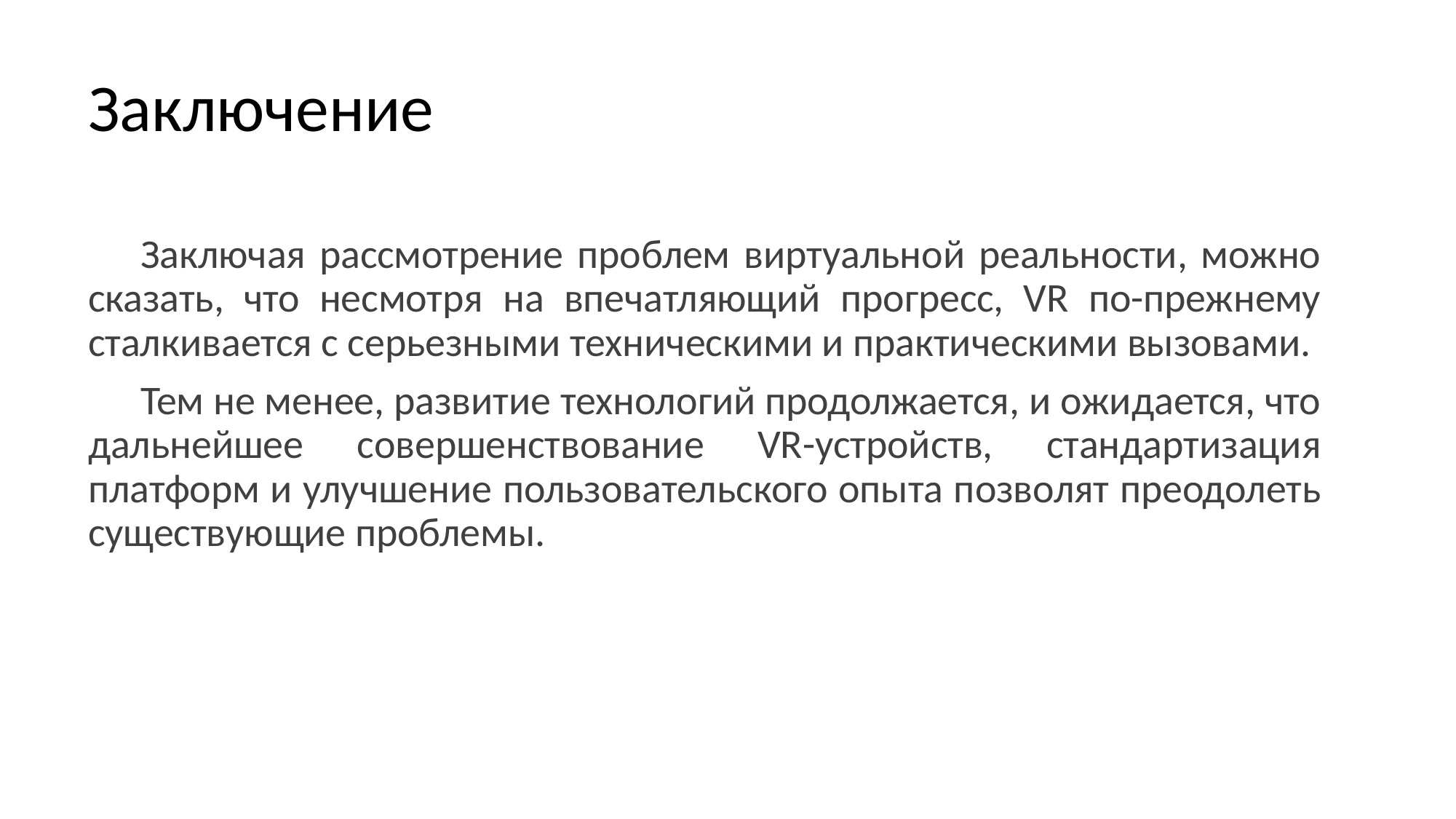

# Заключение
Заключая рассмотрение проблем виртуальной реальности, можно сказать, что несмотря на впечатляющий прогресс, VR по-прежнему сталкивается с серьезными техническими и практическими вызовами.
Тем не менее, развитие технологий продолжается, и ожидается, что дальнейшее совершенствование VR-устройств, стандартизация платформ и улучшение пользовательского опыта позволят преодолеть существующие проблемы.